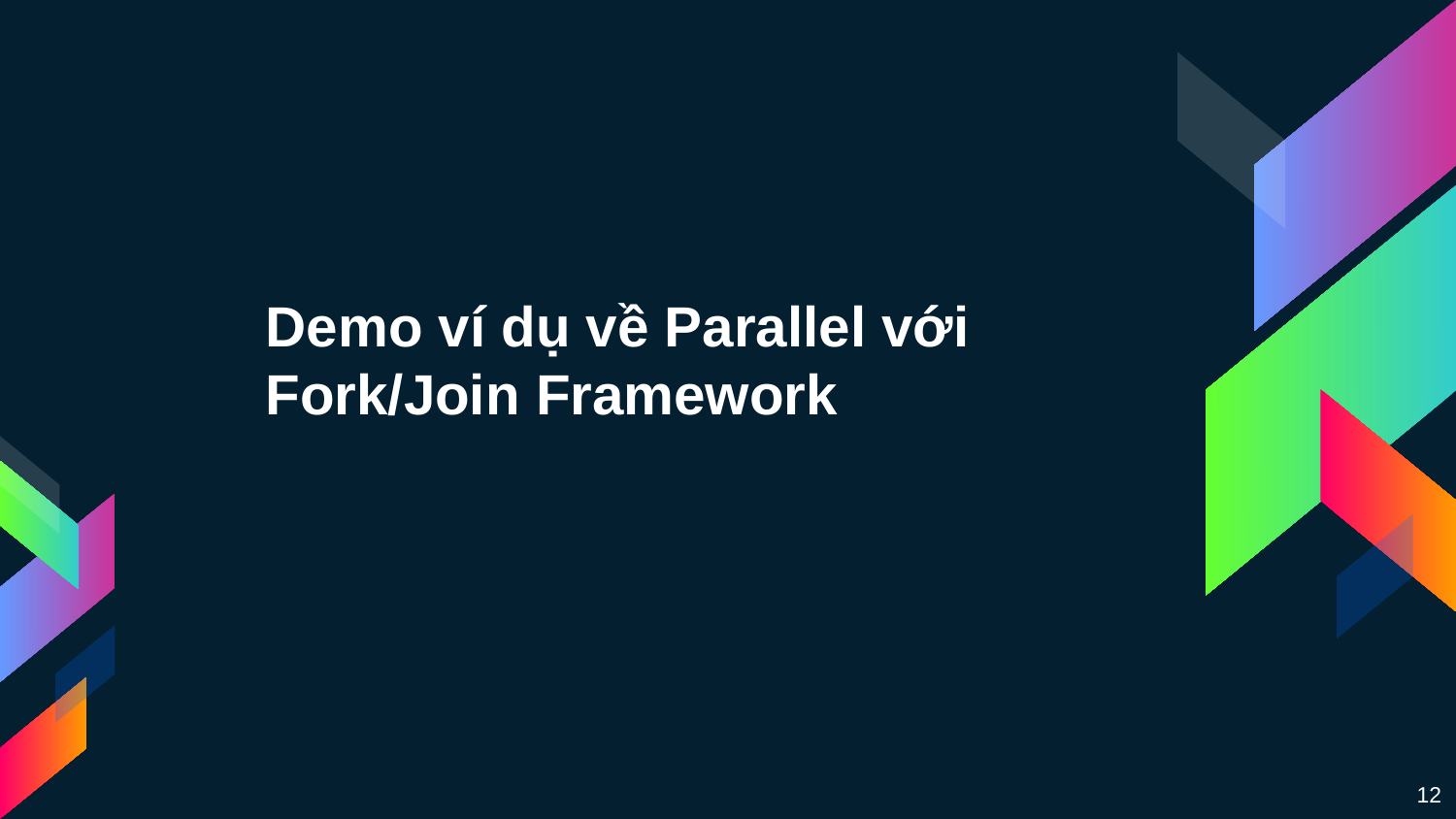

Demo ví dụ về Parallel với
Fork/Join Framework
12